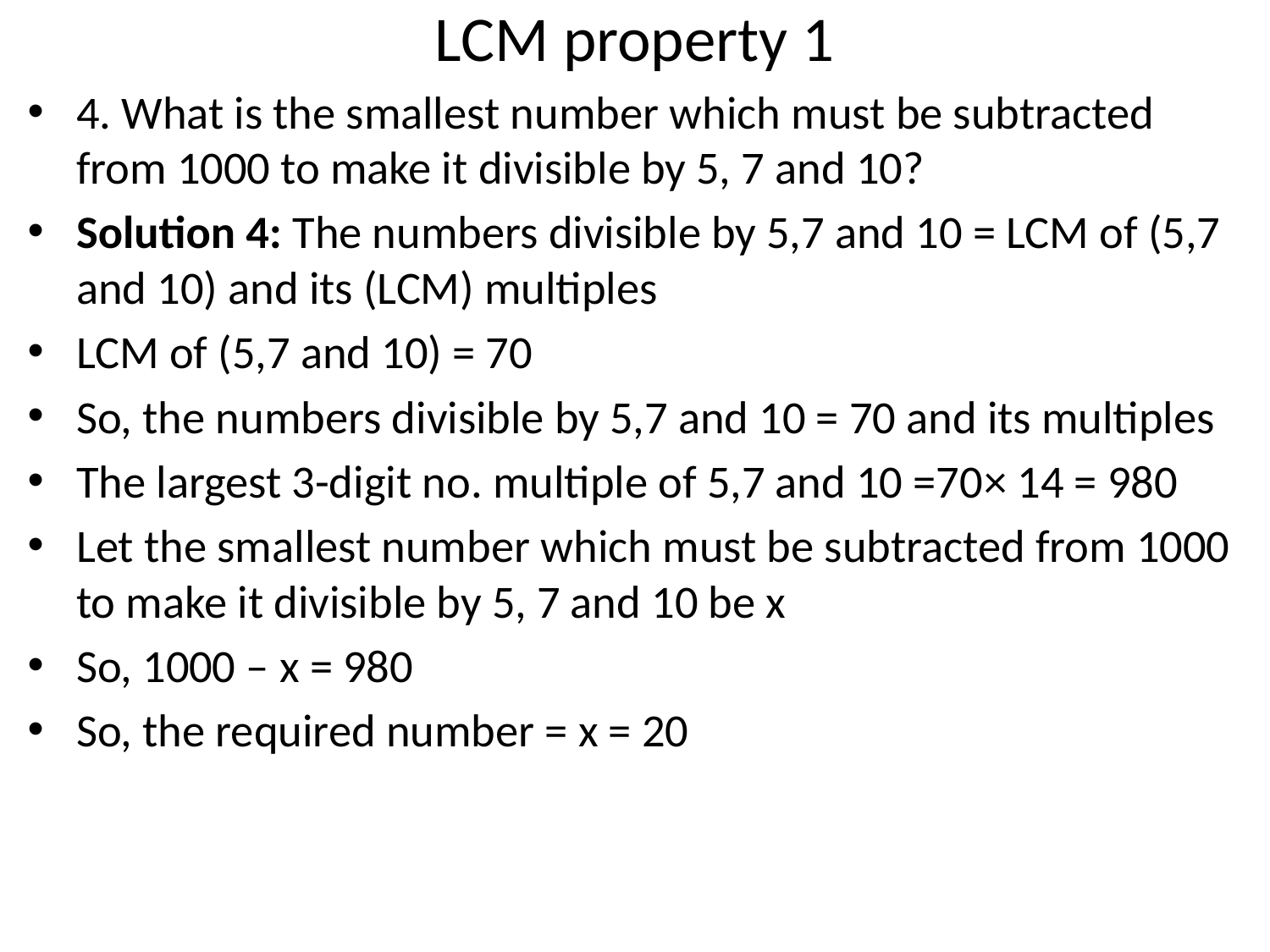

# LCM property 1
4. What is the smallest number which must be subtracted from 1000 to make it divisible by 5, 7 and 10?
Solution 4: The numbers divisible by 5,7 and 10 = LCM of (5,7 and 10) and its (LCM) multiples
LCM of (5,7 and 10) = 70
So, the numbers divisible by 5,7 and 10 = 70 and its multiples
The largest 3-digit no. multiple of 5,7 and 10 =70× 14 = 980
Let the smallest number which must be subtracted from 1000 to make it divisible by 5, 7 and 10 be x
So, 1000 – x = 980
So, the required number = x = 20